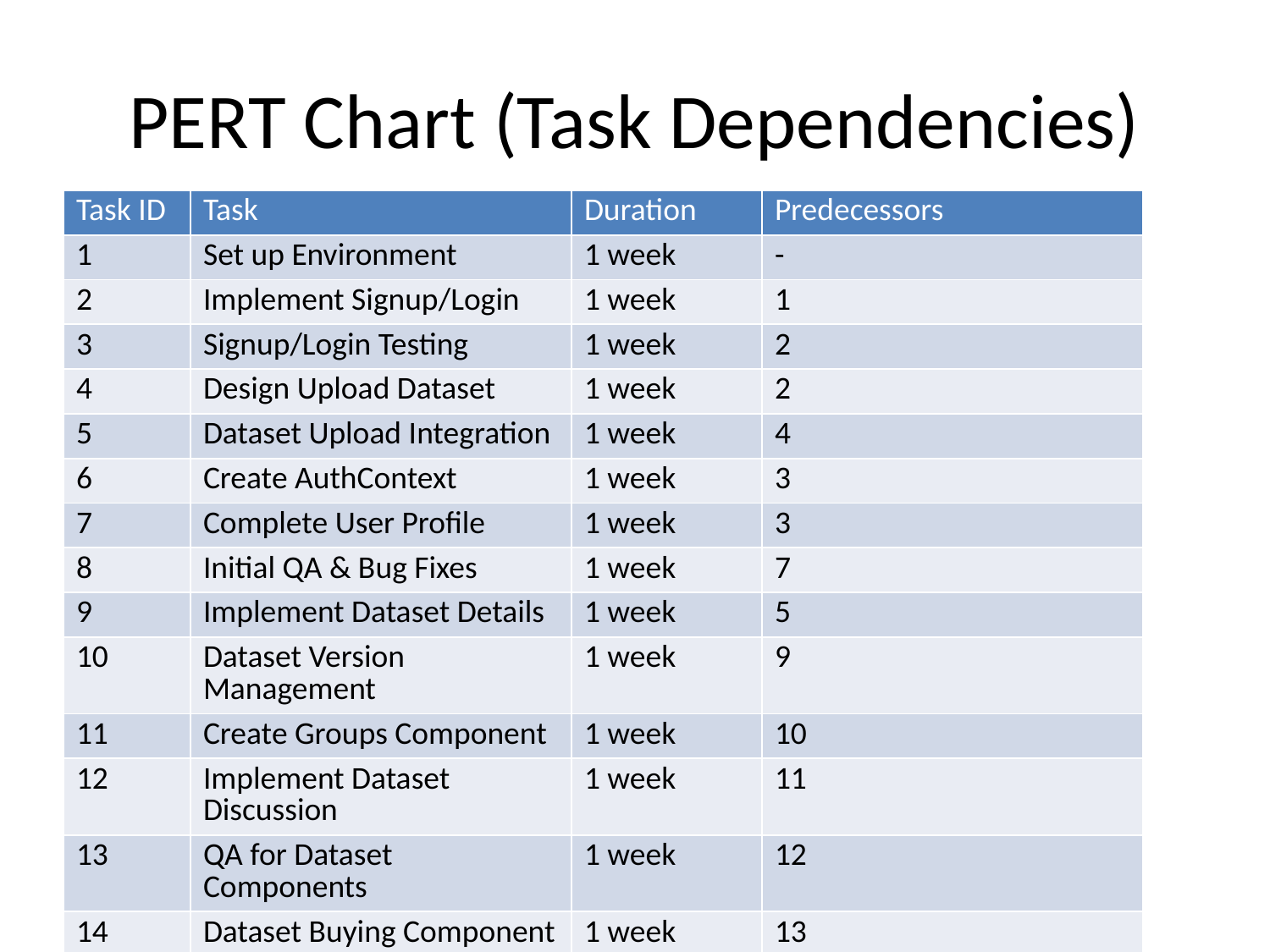

# PERT Chart (Task Dependencies)
| Task ID | Task | Duration | Predecessors |
| --- | --- | --- | --- |
| 1 | Set up Environment | 1 week | - |
| 2 | Implement Signup/Login | 1 week | 1 |
| 3 | Signup/Login Testing | 1 week | 2 |
| 4 | Design Upload Dataset | 1 week | 2 |
| 5 | Dataset Upload Integration | 1 week | 4 |
| 6 | Create AuthContext | 1 week | 3 |
| 7 | Complete User Profile | 1 week | 3 |
| 8 | Initial QA & Bug Fixes | 1 week | 7 |
| 9 | Implement Dataset Details | 1 week | 5 |
| 10 | Dataset Version Management | 1 week | 9 |
| 11 | Create Groups Component | 1 week | 10 |
| 12 | Implement Dataset Discussion | 1 week | 11 |
| 13 | QA for Dataset Components | 1 week | 12 |
| 14 | Dataset Buying Component | 1 week | 13 |
| 15 | DUA Component | 1 week | 14 |
| 16 | Access Request for Private Dataset | 1 week | 15 |
| 17 | Final Testing and QA | 1 week | 16 |
| 18 | Final Bug Fixes | 1 week | 17 |
| 19 | Soft Launch | 1 week | 18 |